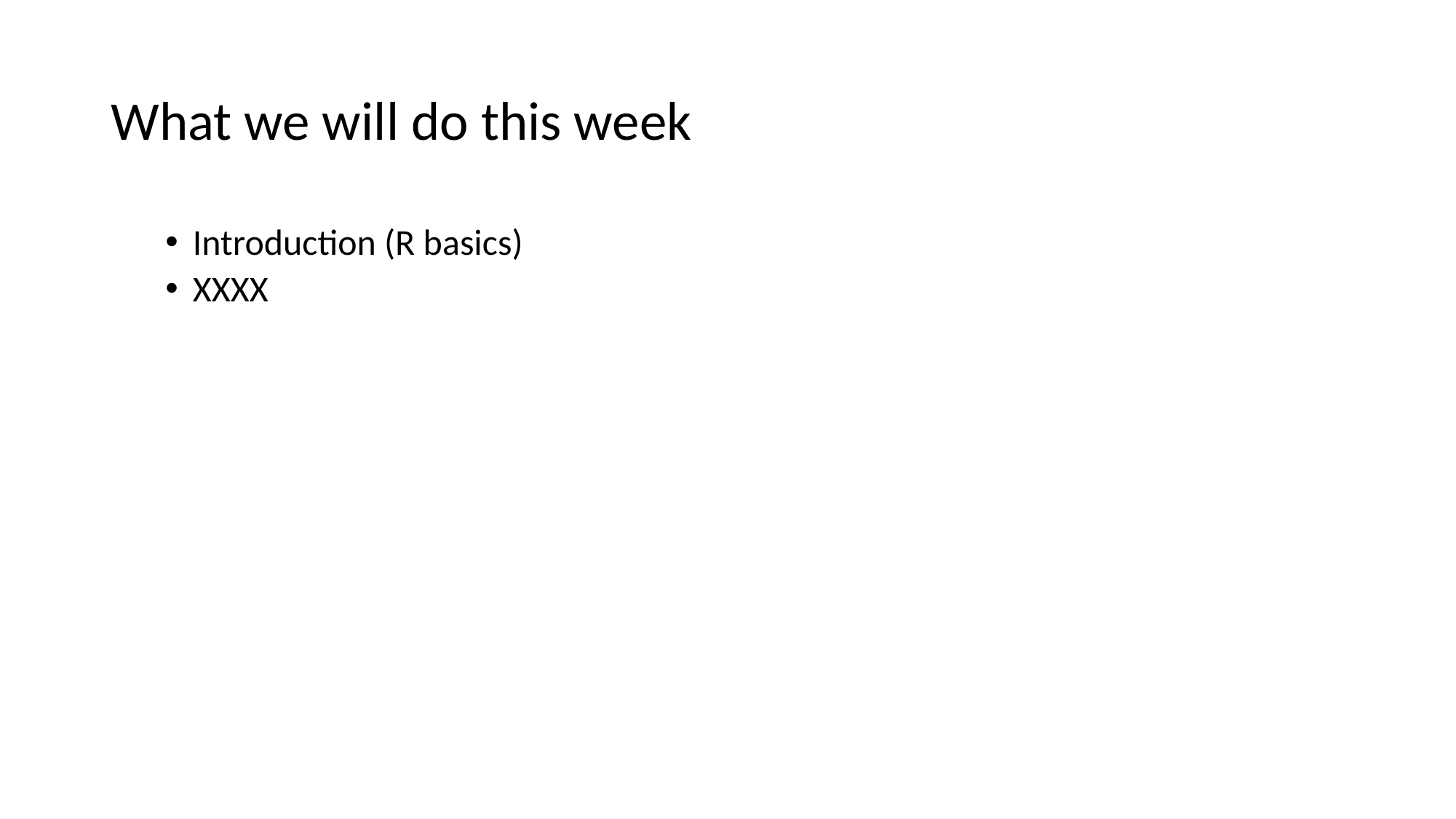

# What we will do this week
Introduction (R basics)
XXXX